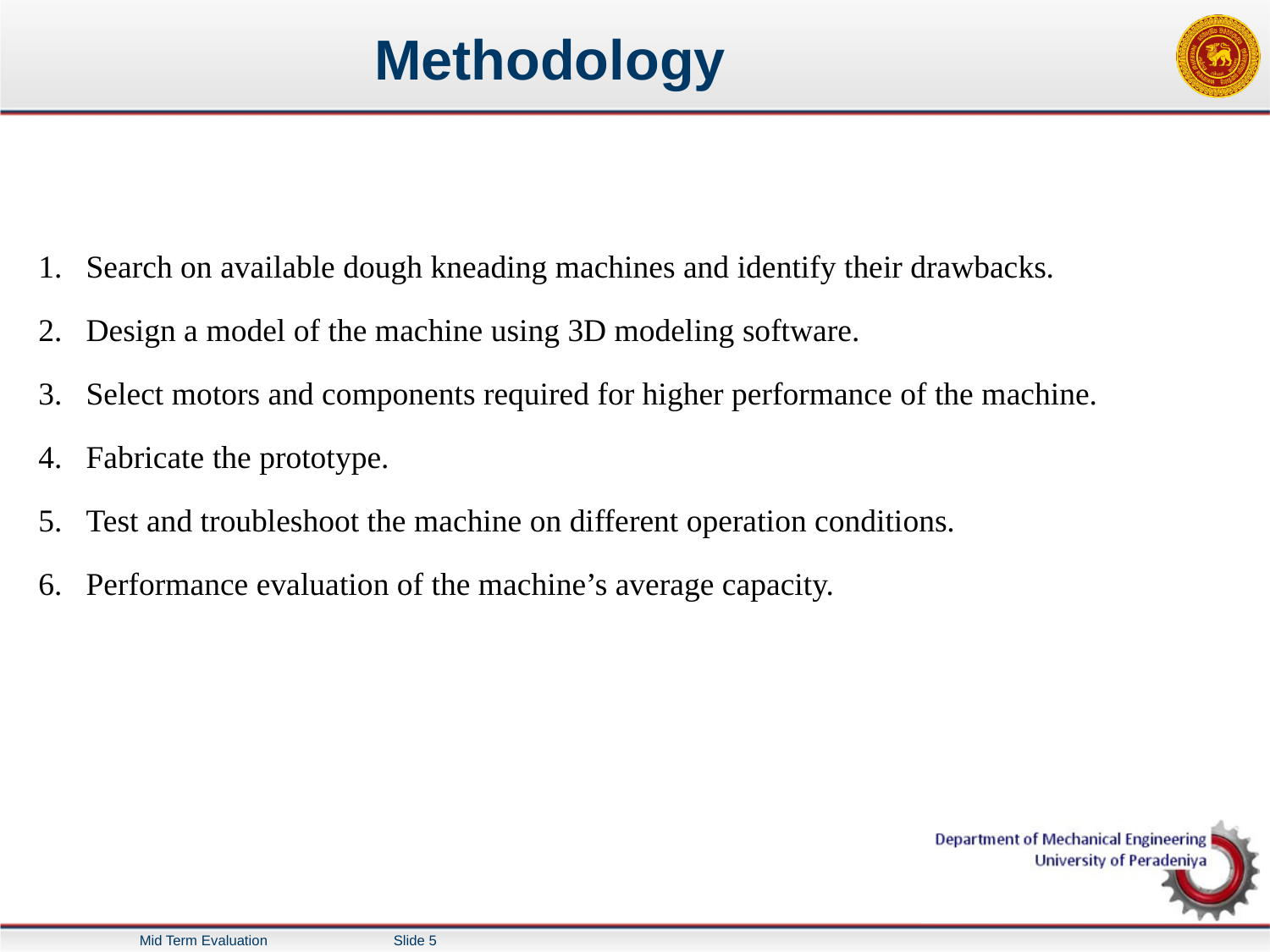

# Methodology

Search on available dough kneading machines and identify their drawbacks.
Design a model of the machine using 3D modeling software.
Select motors and components required for higher performance of the machine.
Fabricate the prototype.
Test and troubleshoot the machine on different operation conditions.
Performance evaluation of the machine’s average capacity.